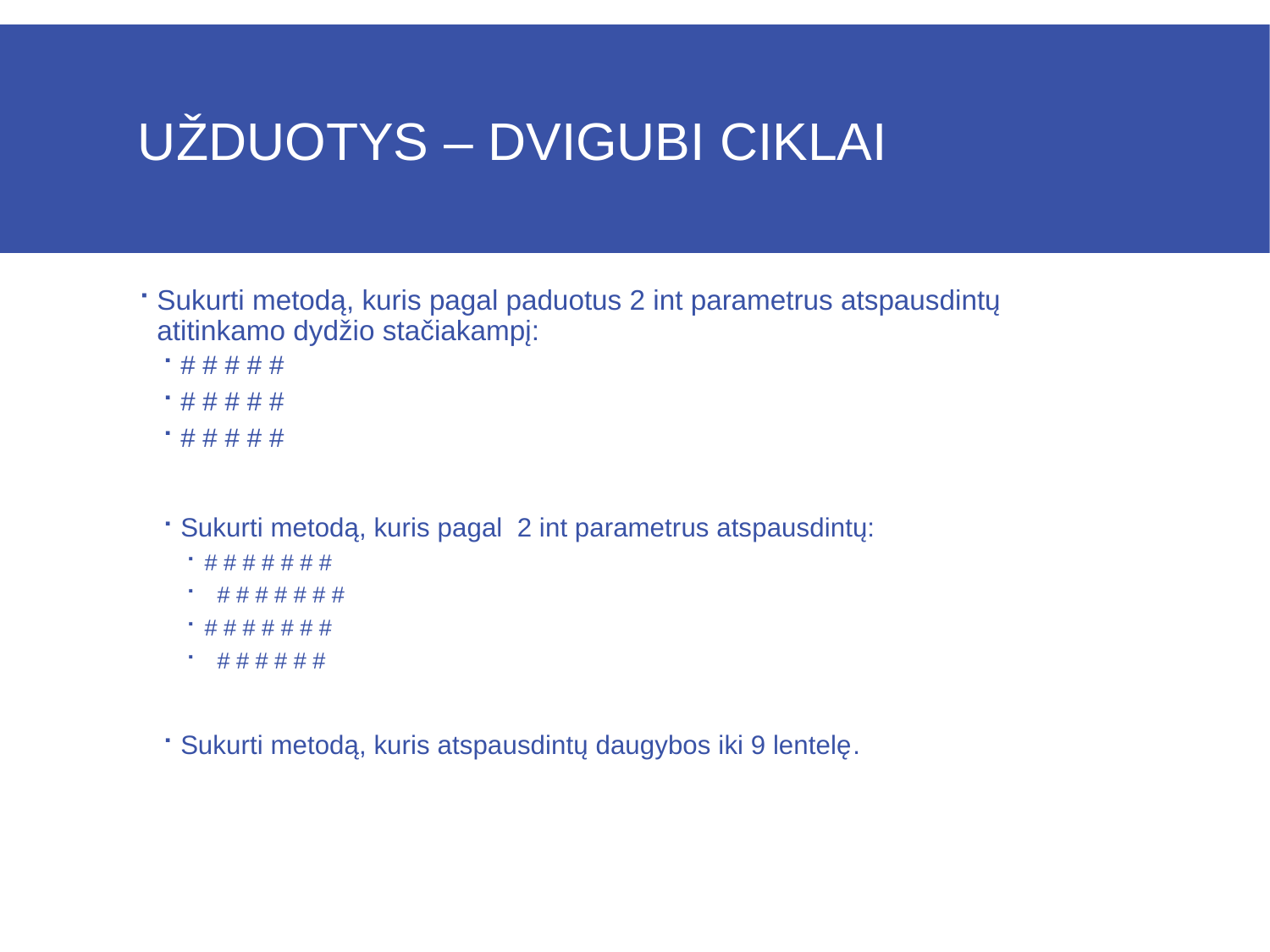

# Užduotys – dvigubi ciklai
Sukurti metodą, kuris pagal paduotus 2 int parametrus atspausdintų atitinkamo dydžio stačiakampį:
# # # # #
# # # # #
# # # # #

Sukurti metodą, kuris pagal  2 int parametrus atspausdintų:
# # # # # # #
  # # # # # # #
# # # # # # #
  # # # # # #

Sukurti metodą, kuris atspausdintų daugybos iki 9 lentelę.